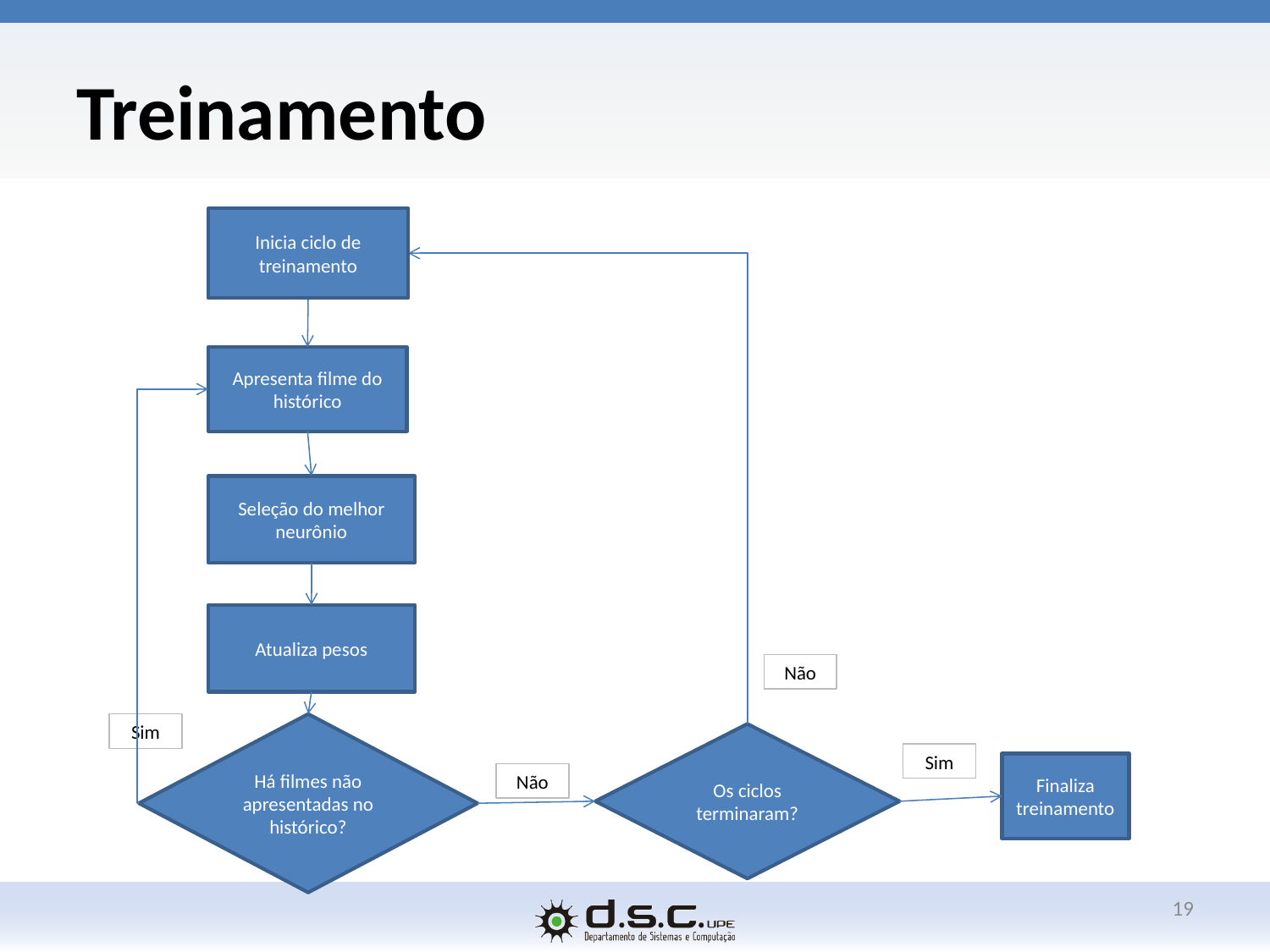

# Treinamento
Inicia ciclo de treinamento
Apresenta filme do histórico
Seleção do melhor neurônio
Atualiza pesos
Não
Sim
Há filmes não apresentadas no histórico?
Os ciclos terminaram?
Sim
Finaliza treinamento
Não
19